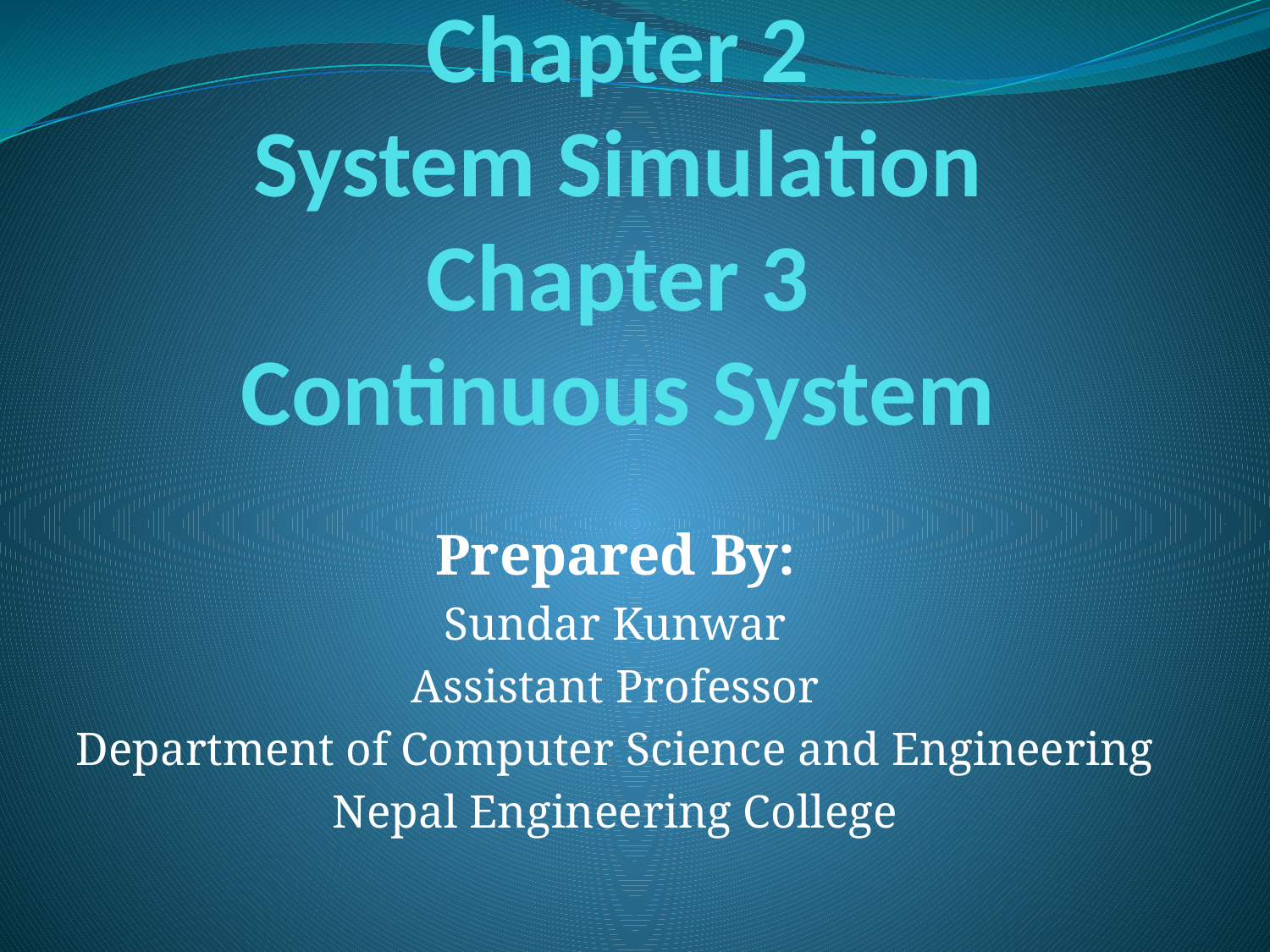

# Chapter 2 System Simulation Chapter 3 Continuous System

Prepared By:
Sundar Kunwar
Assistant Professor
Department of Computer Science and Engineering
Nepal Engineering College